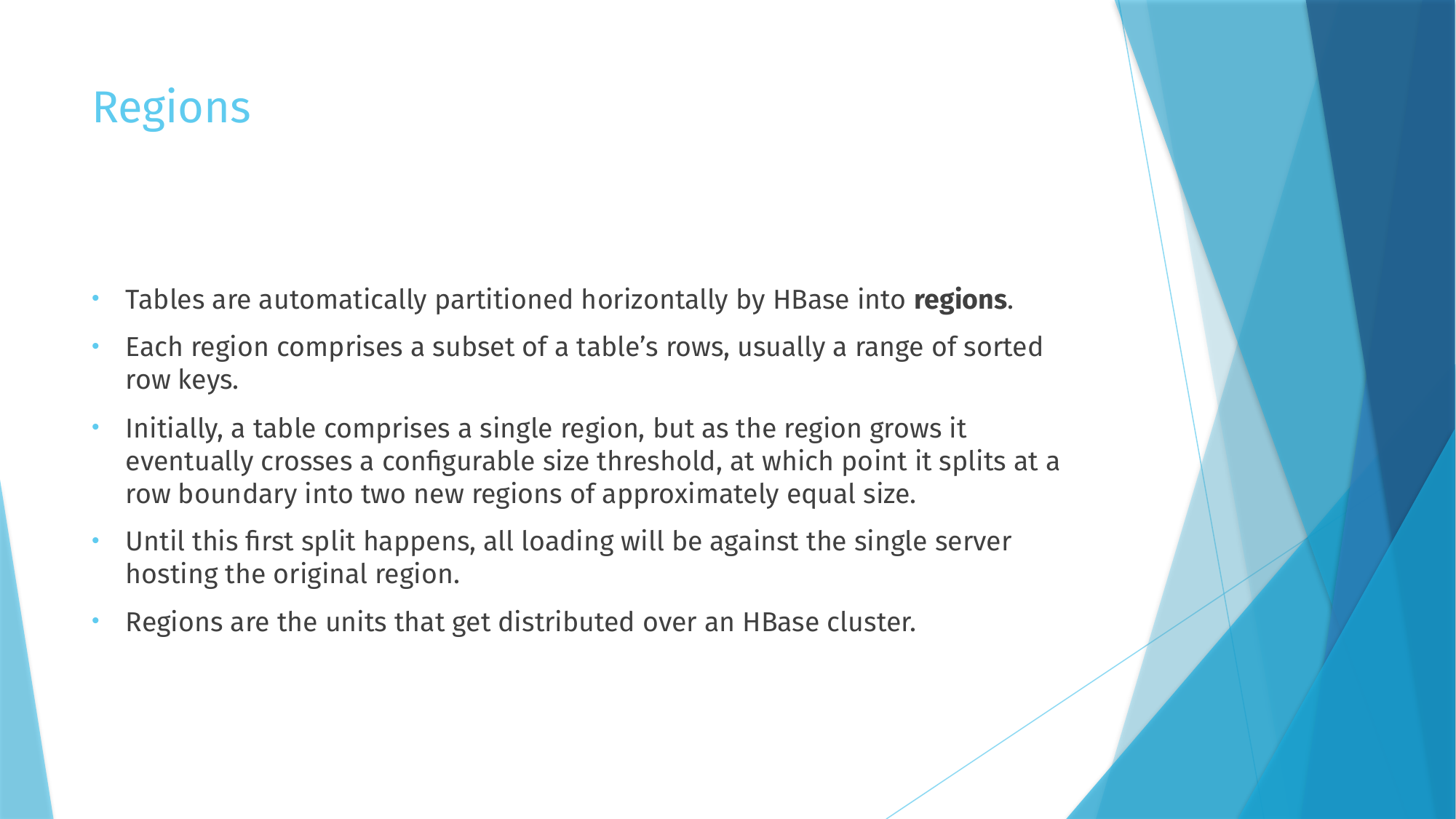

# Regions
Tables are automatically partitioned horizontally by HBase into regions.
Each region comprises a subset of a table’s rows, usually a range of sorted row keys.
Initially, a table comprises a single region, but as the region grows it eventually crosses a configurable size threshold, at which point it splits at a row boundary into two new regions of approximately equal size.
Until this first split happens, all loading will be against the single server hosting the original region.
Regions are the units that get distributed over an HBase cluster.